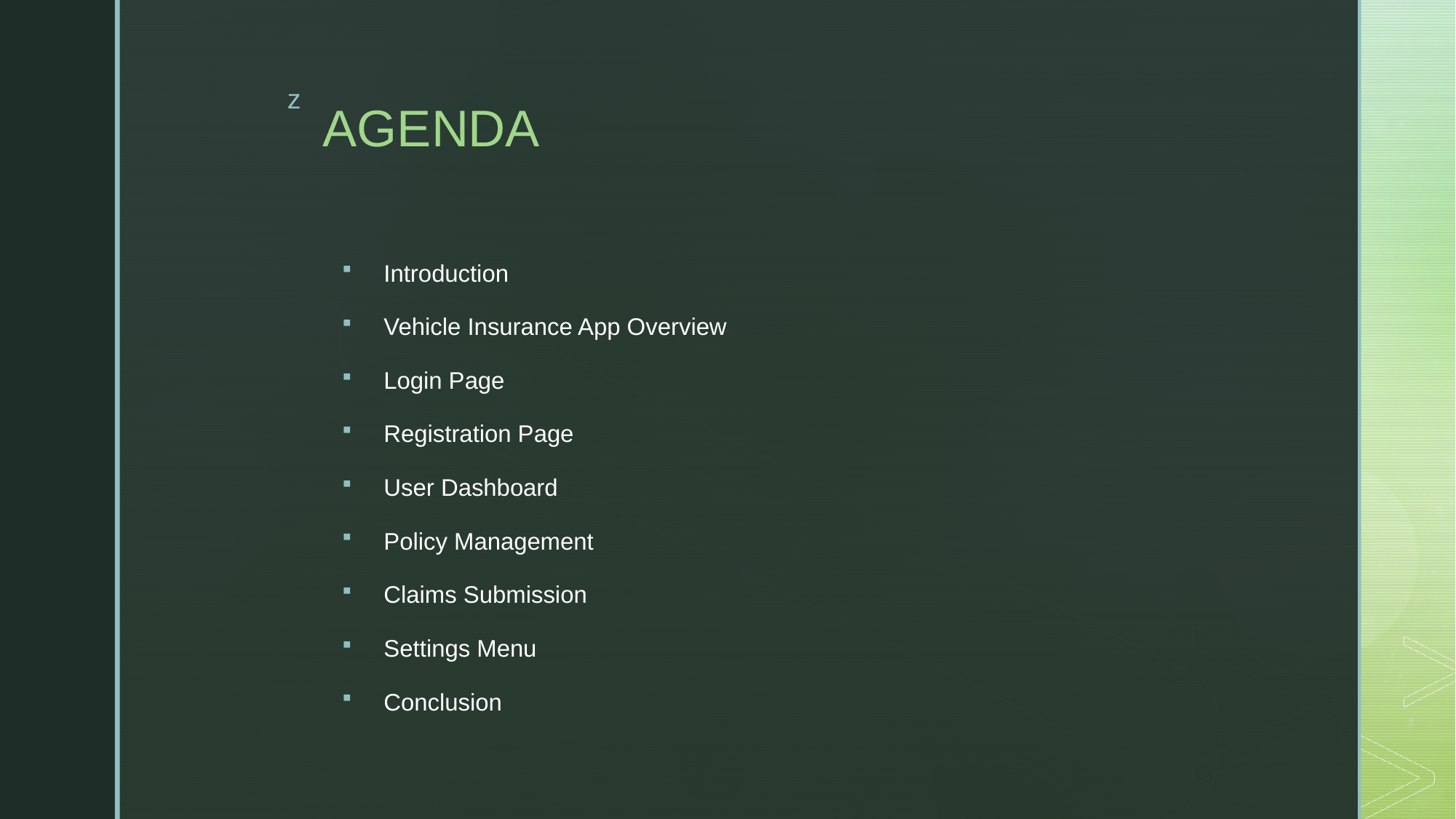

# AGENDA
Introduction
Vehicle Insurance App Overview
Login Page
Registration Page
User Dashboard
Policy Management
Claims Submission
Settings Menu
Conclusion